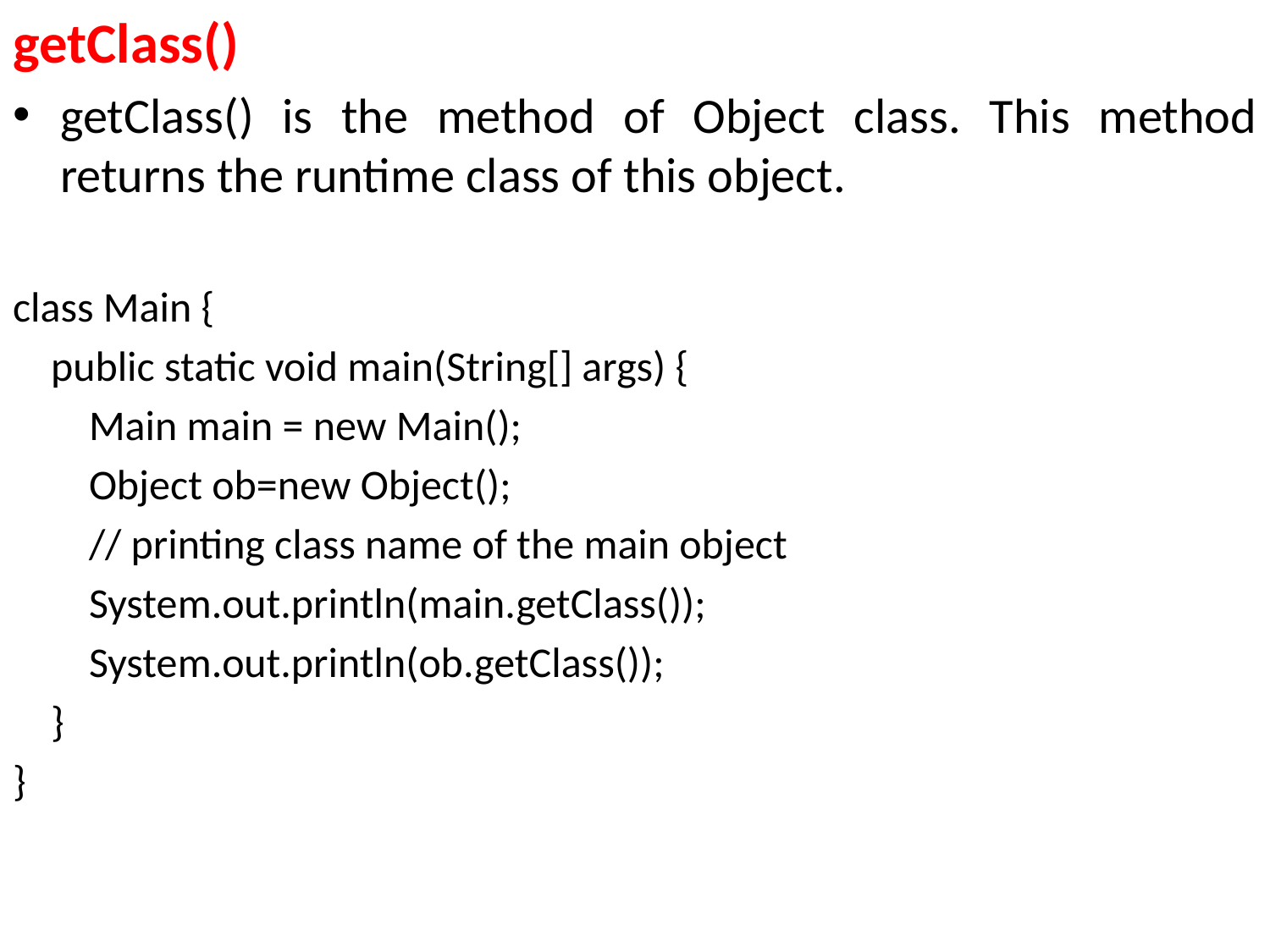

getClass()
getClass() is the method of Object class. This method returns the runtime class of this object.

class Main {
    public static void main(String[] args) {
        Main main = new Main();
        Object ob=new Object();
        // printing class name of the main object
        System.out.println(main.getClass());
        System.out.println(ob.getClass());
    }
}